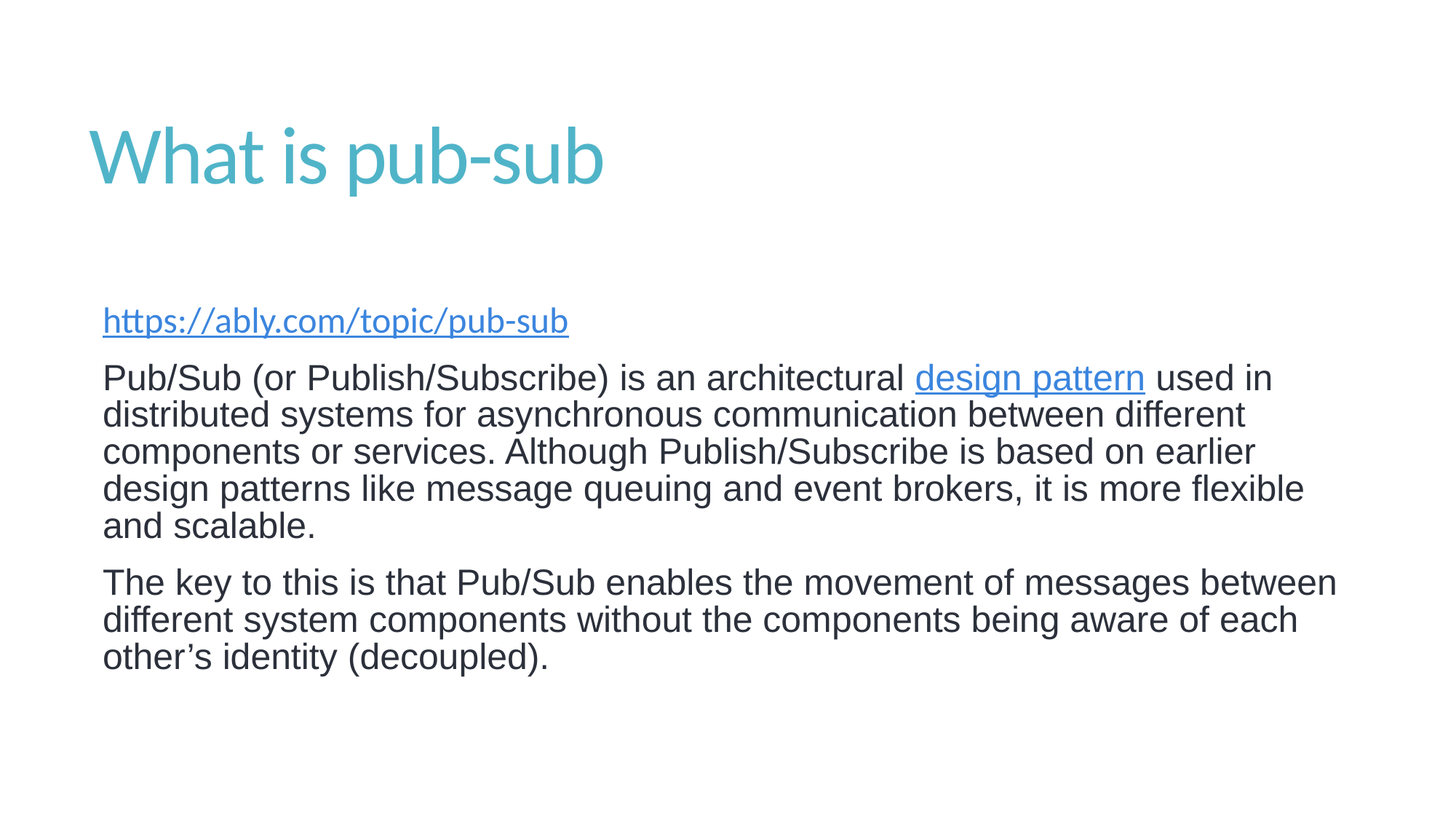

# What is pub-sub
https://ably.com/topic/pub-sub
Pub/Sub (or Publish/Subscribe) is an architectural design pattern used in distributed systems for asynchronous communication between different components or services. Although Publish/Subscribe is based on earlier design patterns like message queuing and event brokers, it is more flexible and scalable.
The key to this is that Pub/Sub enables the movement of messages between different system components without the components being aware of each other’s identity (decoupled).